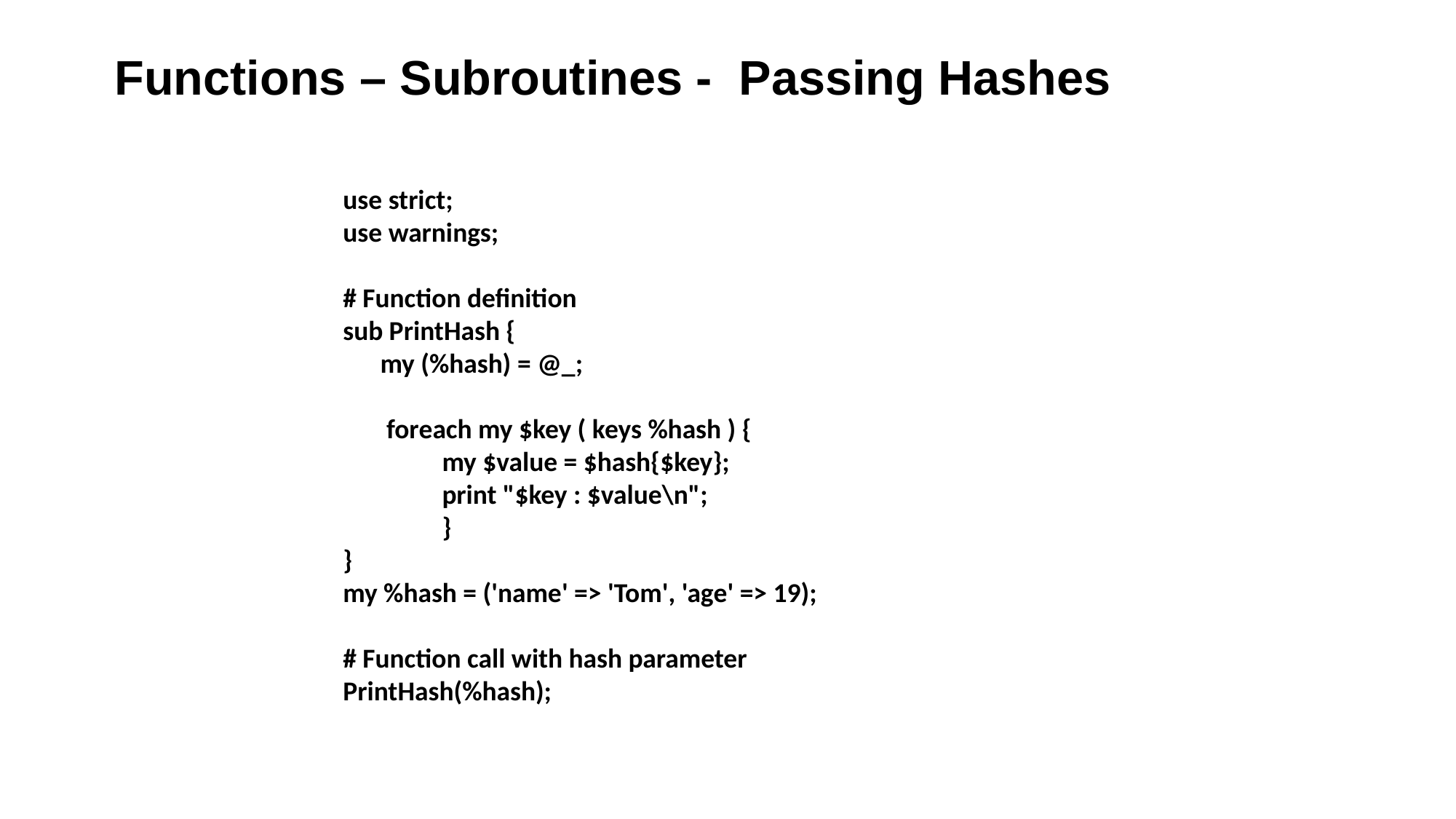

Functions – Subroutines -  Passing Hashes
use strict;
use warnings;

# Function definition
sub PrintHash {
      my (%hash) = @_;

       foreach my $key ( keys %hash ) {
                my $value = $hash{$key};
                print "$key : $value\n";
                }
}
my %hash = ('name' => 'Tom', 'age' => 19);

# Function call with hash parameter
PrintHash(%hash);